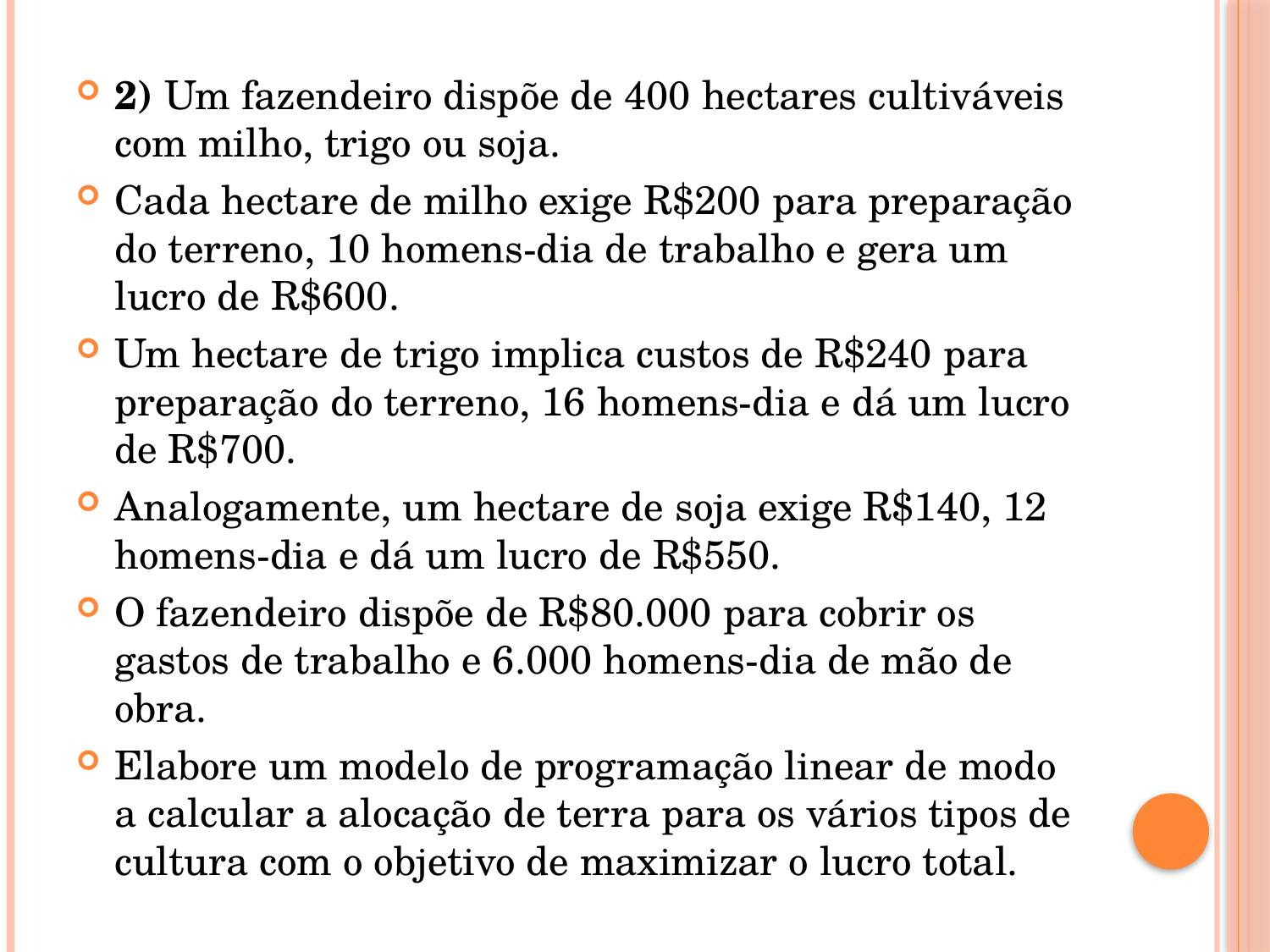

2) Um fazendeiro dispõe de 400 hectares cultiváveis com milho, trigo ou soja.
Cada hectare de milho exige R$200 para preparação do terreno, 10 homens-dia de trabalho e gera um lucro de R$600.
Um hectare de trigo implica custos de R$240 para preparação do terreno, 16 homens-dia e dá um lucro de R$700.
Analogamente, um hectare de soja exige R$140, 12 homens-dia e dá um lucro de R$550.
O fazendeiro dispõe de R$80.000 para cobrir os gastos de trabalho e 6.000 homens-dia de mão de obra.
Elabore um modelo de programação linear de modo a calcular a alocação de terra para os vários tipos de cultura com o objetivo de maximizar o lucro total.